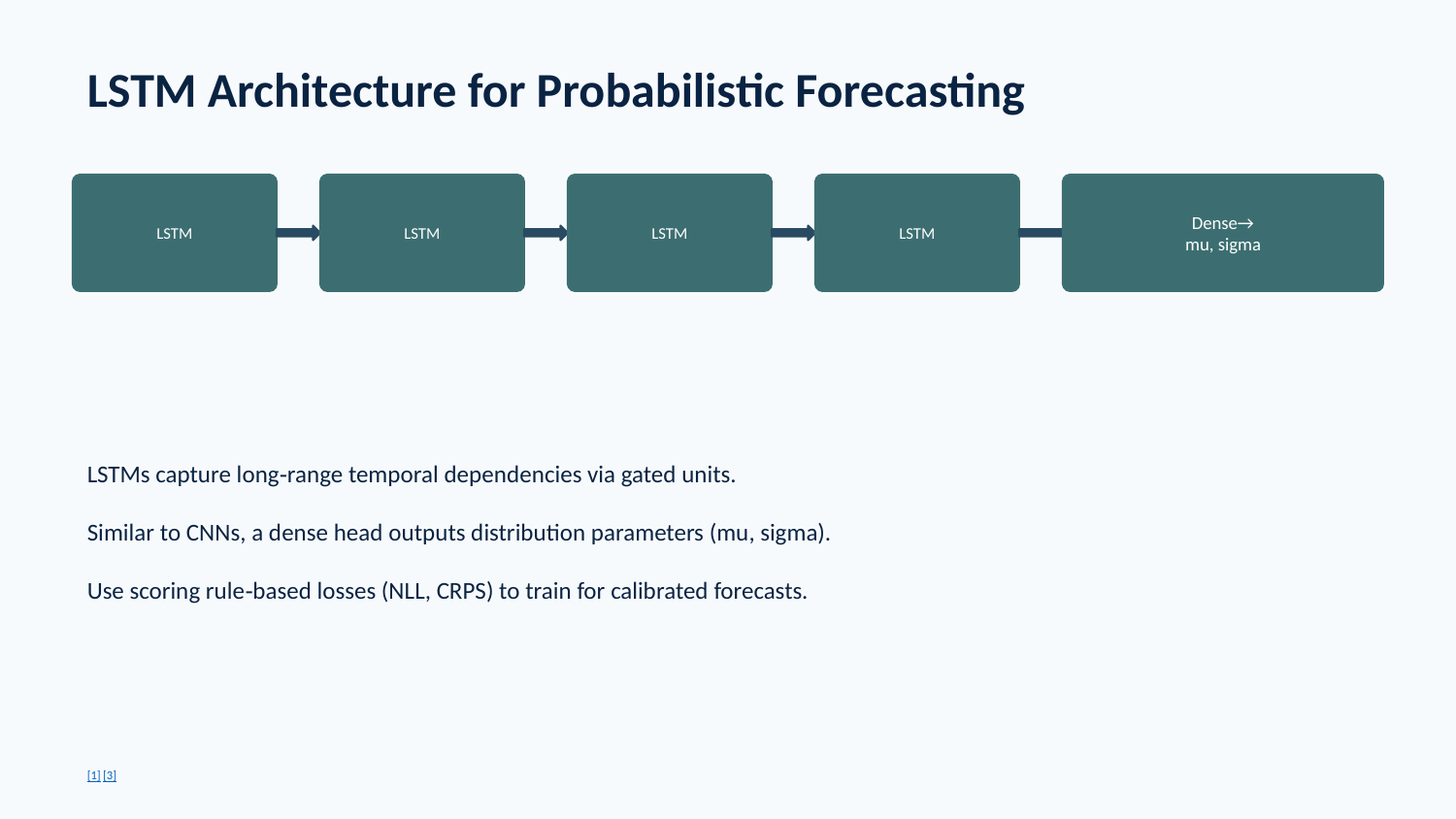

LSTM Architecture for Probabilistic Forecasting

LSTM

LSTM

LSTM

LSTM

Dense→
mu, sigma

LSTMs capture long‑range temporal dependencies via gated units.

Similar to CNNs, a dense head outputs distribution parameters (mu, sigma).

Use scoring rule‑based losses (NLL, CRPS) to train for calibrated forecasts.

[1] [3]